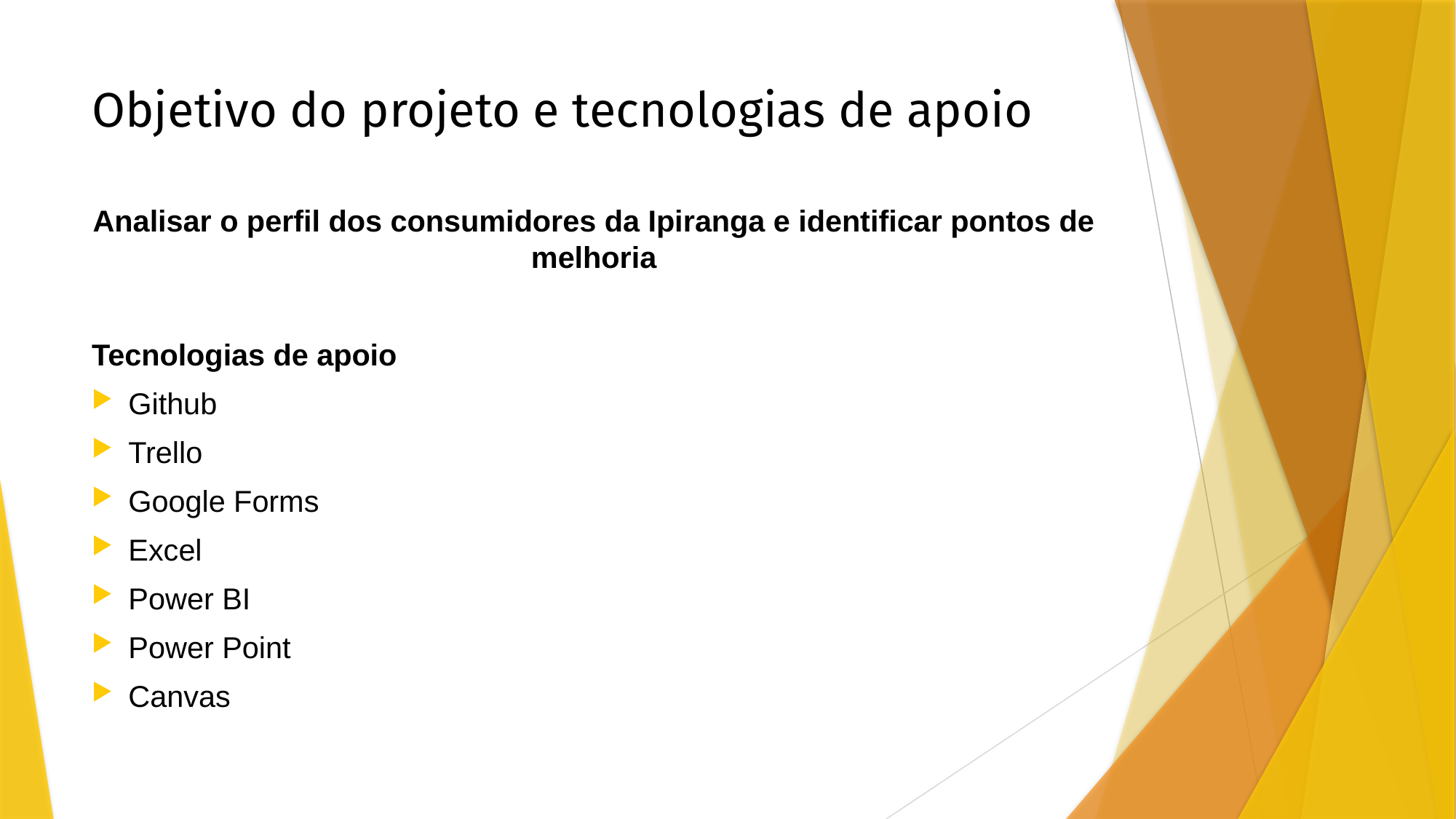

# Objetivo do projeto e tecnologias de apoio
Analisar o perfil dos consumidores da Ipiranga e identificar pontos de melhoria

Tecnologias de apoio
Github
Trello
Google Forms
Excel
Power BI
Power Point
Canvas